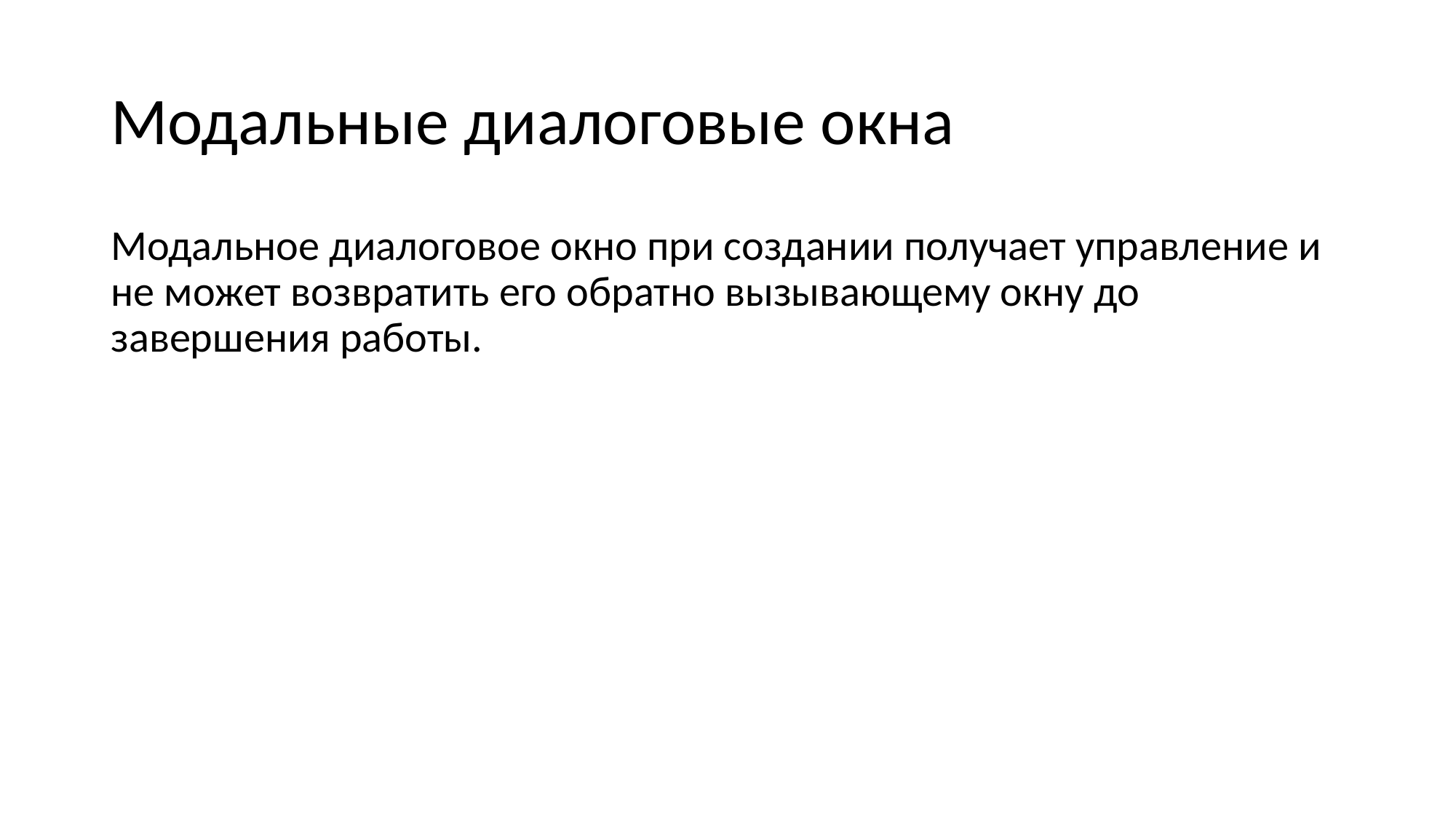

# Модальные диалоговые окна
Модальное диалоговое окно при создании получает управление и не может возвратить его обратно вызывающему окну до завершения работы.